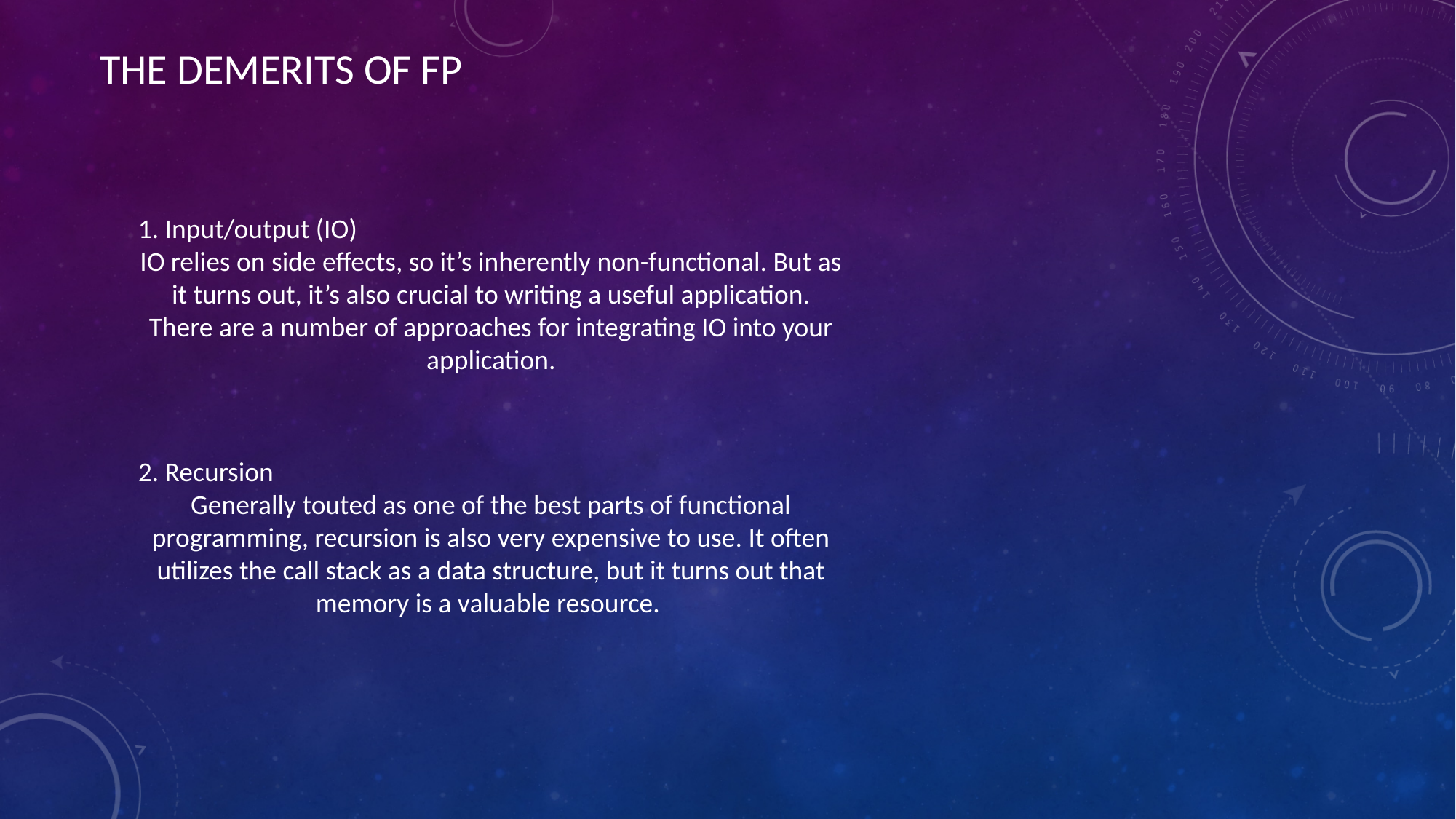

THE DEMERITS OF FP

1. Input/output (IO)
IO relies on side effects, so it’s inherently non-functional. But as it turns out, it’s also crucial to writing a useful application. There are a number of approaches for integrating IO into your application.
2. Recursion
Generally touted as one of the best parts of functional programming, recursion is also very expensive to use. It often utilizes the call stack as a data structure, but it turns out that memory is a valuable resource.